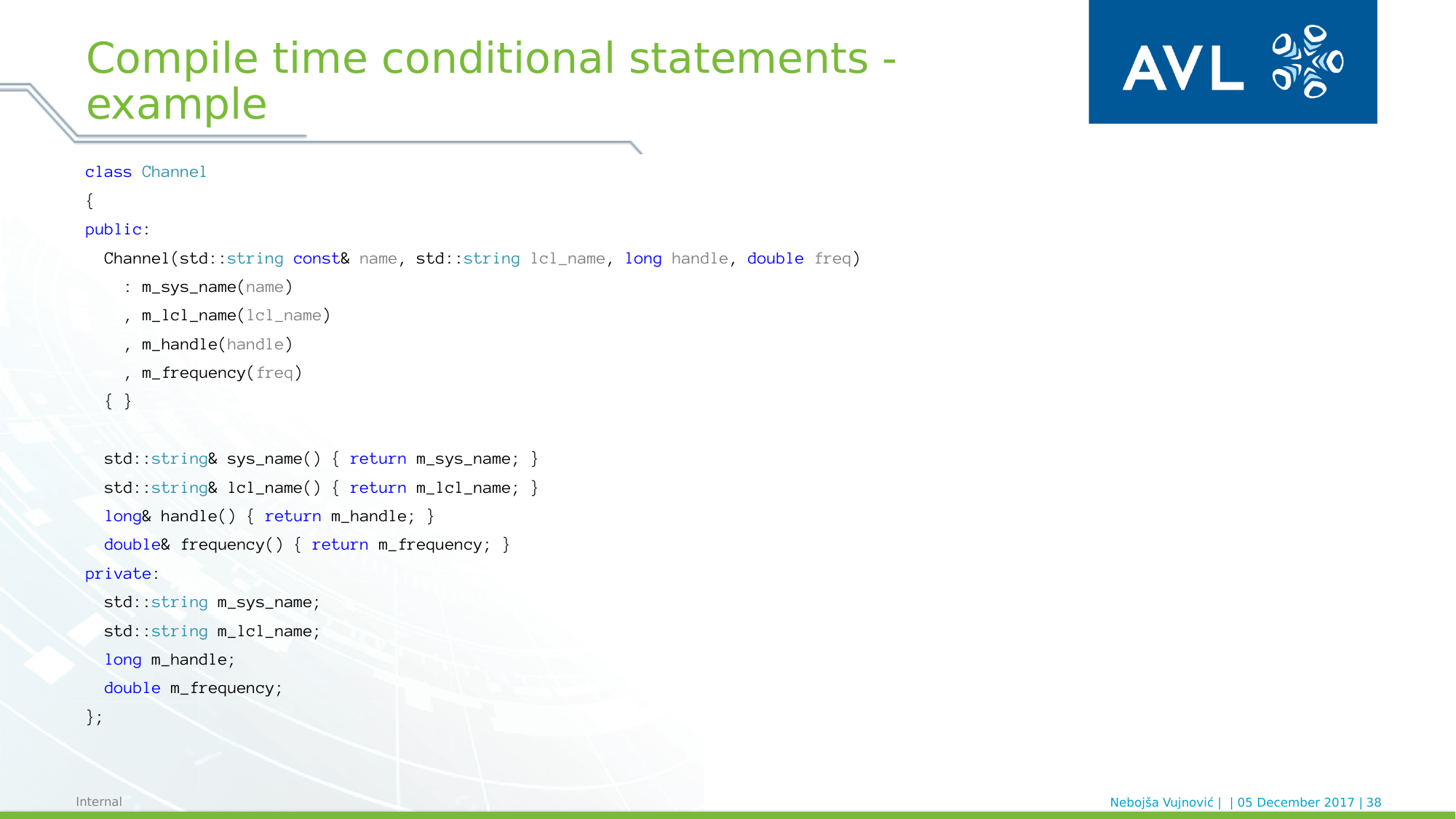

# Compile time conditional statements - example
class Channel
{
public:
  Channel(std::string const& name, std::string lcl_name, long handle, double freq)
    : m_sys_name(name)
    , m_lcl_name(lcl_name)
    , m_handle(handle)
    , m_frequency(freq)
  { }

  std::string& sys_name() { return m_sys_name; }
  std::string& lcl_name() { return m_lcl_name; }
  long& handle() { return m_handle; }
  double& frequency() { return m_frequency; }
private:
  std::string m_sys_name;
  std::string m_lcl_name;
  long m_handle;
  double m_frequency;
};